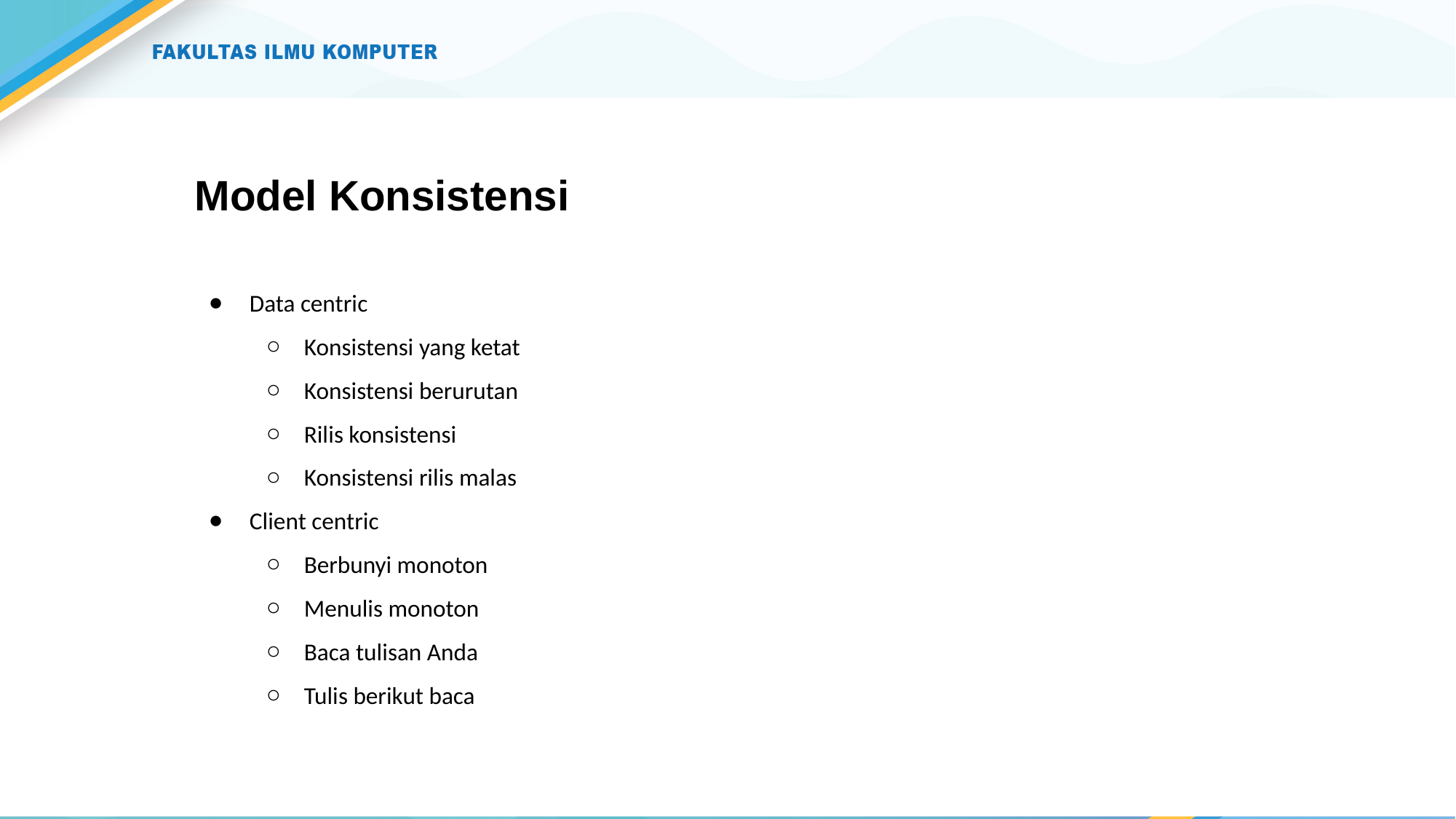

# Model Konsistensi
Data centric
Konsistensi yang ketat
Konsistensi berurutan
Rilis konsistensi
Konsistensi rilis malas
Client centric
Berbunyi monoton
Menulis monoton
Baca tulisan Anda
Tulis berikut baca